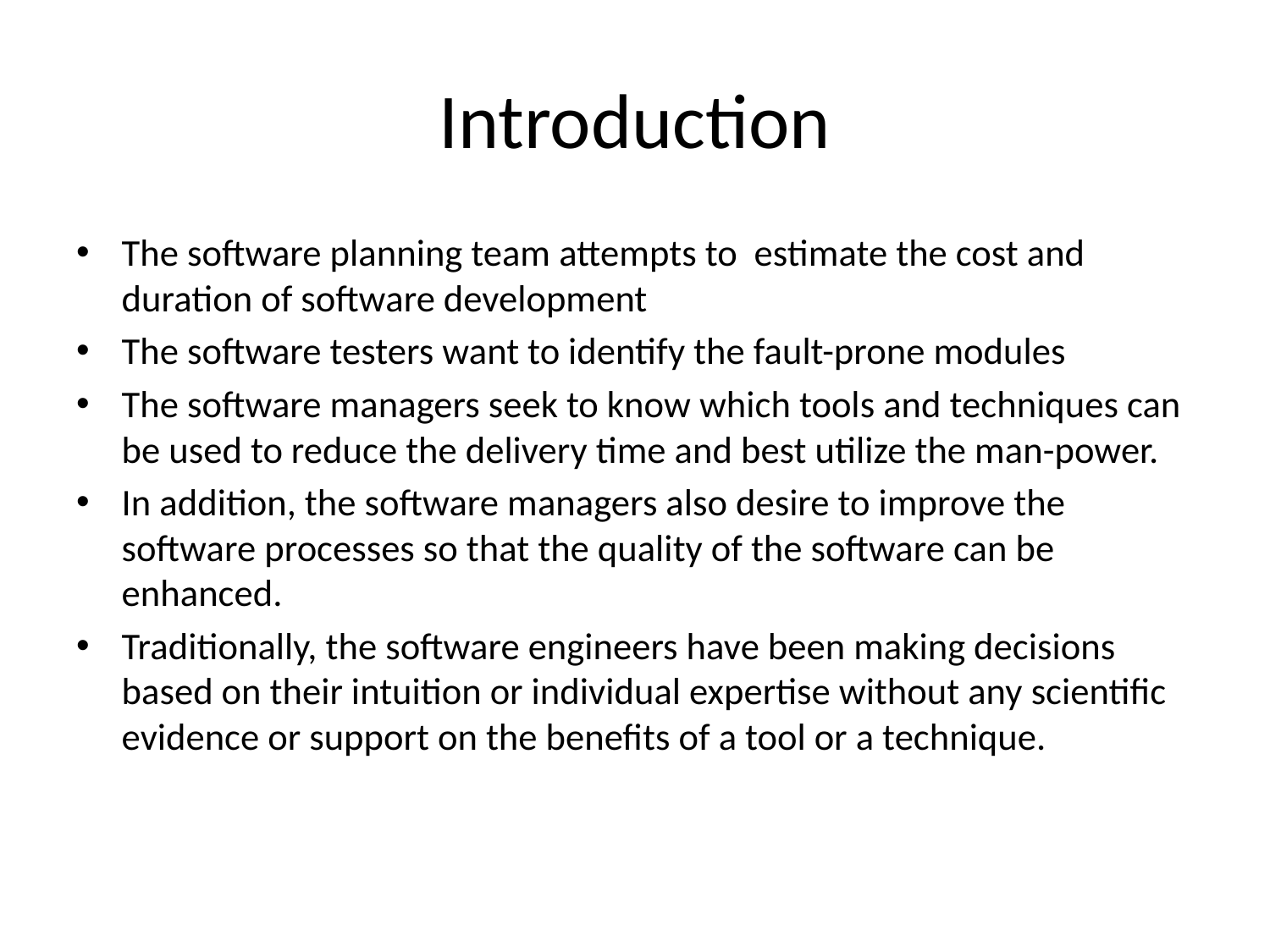

# Introduction
The software planning team attempts to  estimate the cost and duration of software development
The software testers want to identify the fault-prone modules
The software managers seek to know which tools and techniques can be used to reduce the delivery time and best utilize the man-power.
In addition, the software managers also desire to improve the software processes so that the quality of the software can be enhanced.
Traditionally, the software engineers have been making decisions based on their intuition or individual expertise without any scientific evidence or support on the benefits of a tool or a technique.